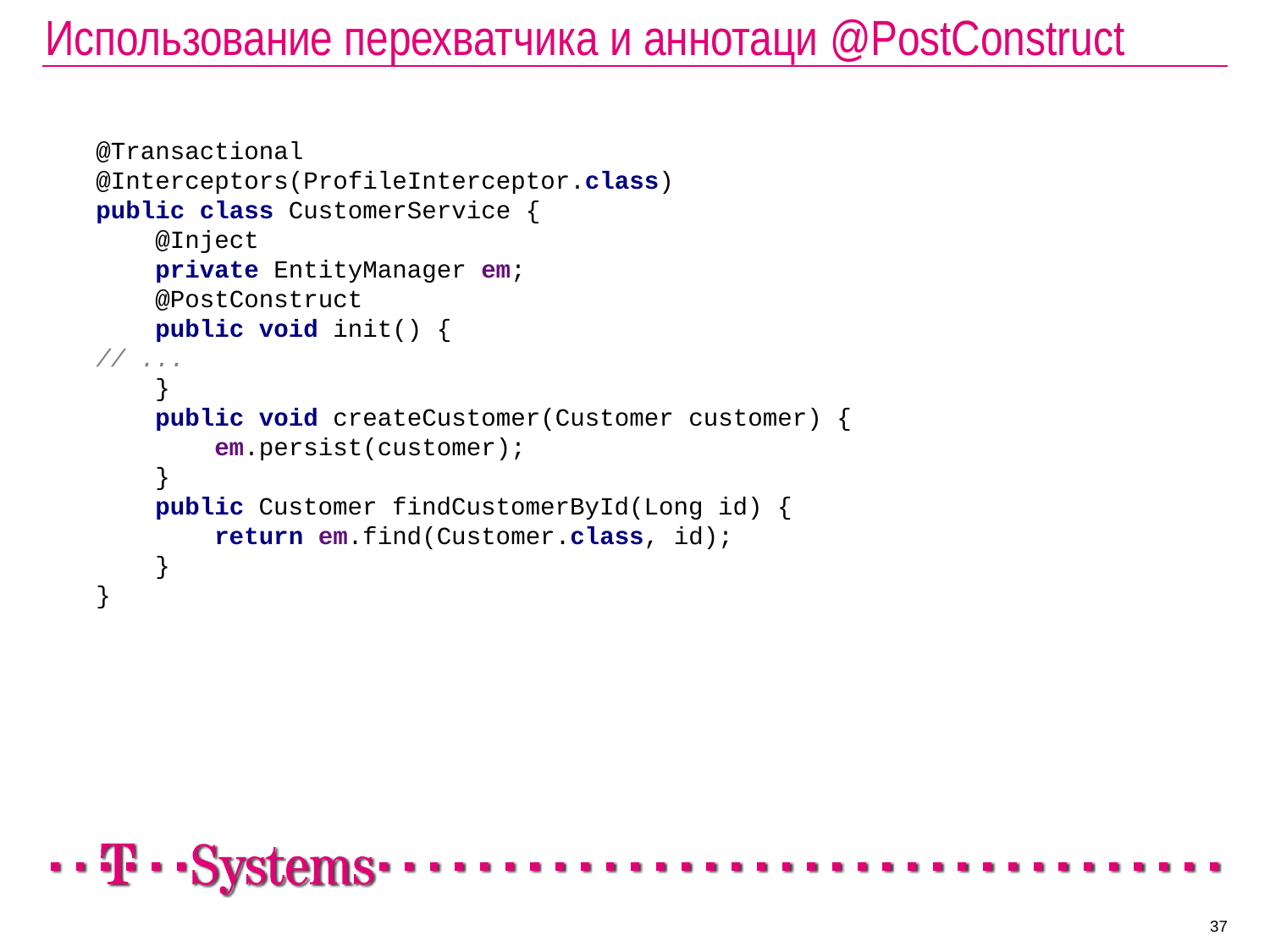

# Использование перехватчика и аннотаци @PostConstruct
@Transactional
@Interceptors(ProfileInterceptor.class)
public class CustomerService {
    @Inject
    private EntityManager em;
    @PostConstruct
    public void init() {
// ...
    }
    public void createCustomer(Customer customer) {
        em.persist(customer);
    }
    public Customer findCustomerById(Long id) {
        return em.find(Customer.class, id);
    }
}
37